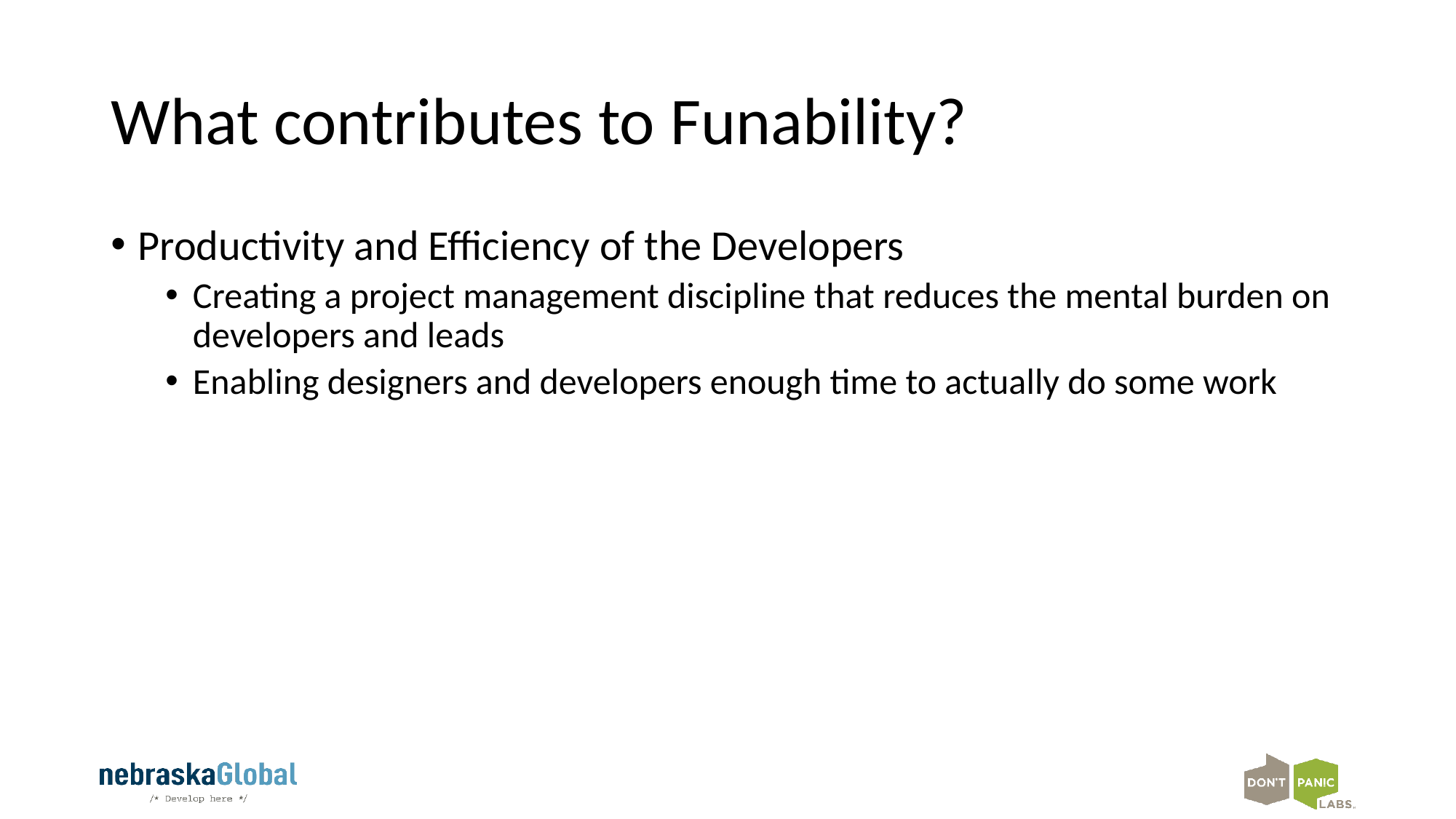

# What contributes to Funability?
Productivity and Efficiency of the Developers
Creating a project management discipline that reduces the mental burden on developers and leads
Enabling designers and developers enough time to actually do some work